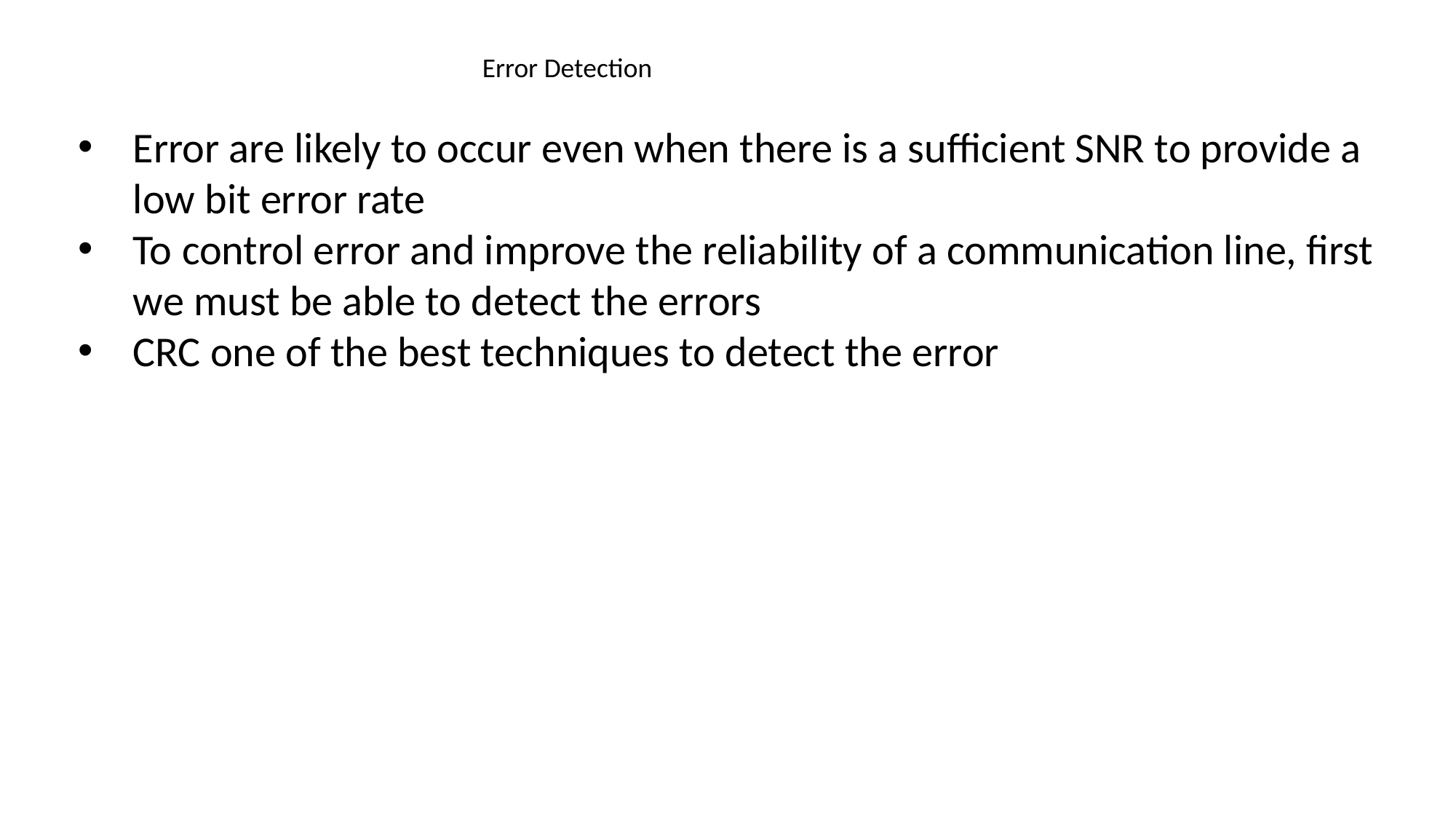

Error Detection
Error are likely to occur even when there is a sufficient SNR to provide a low bit error rate
To control error and improve the reliability of a communication line, first we must be able to detect the errors
CRC one of the best techniques to detect the error